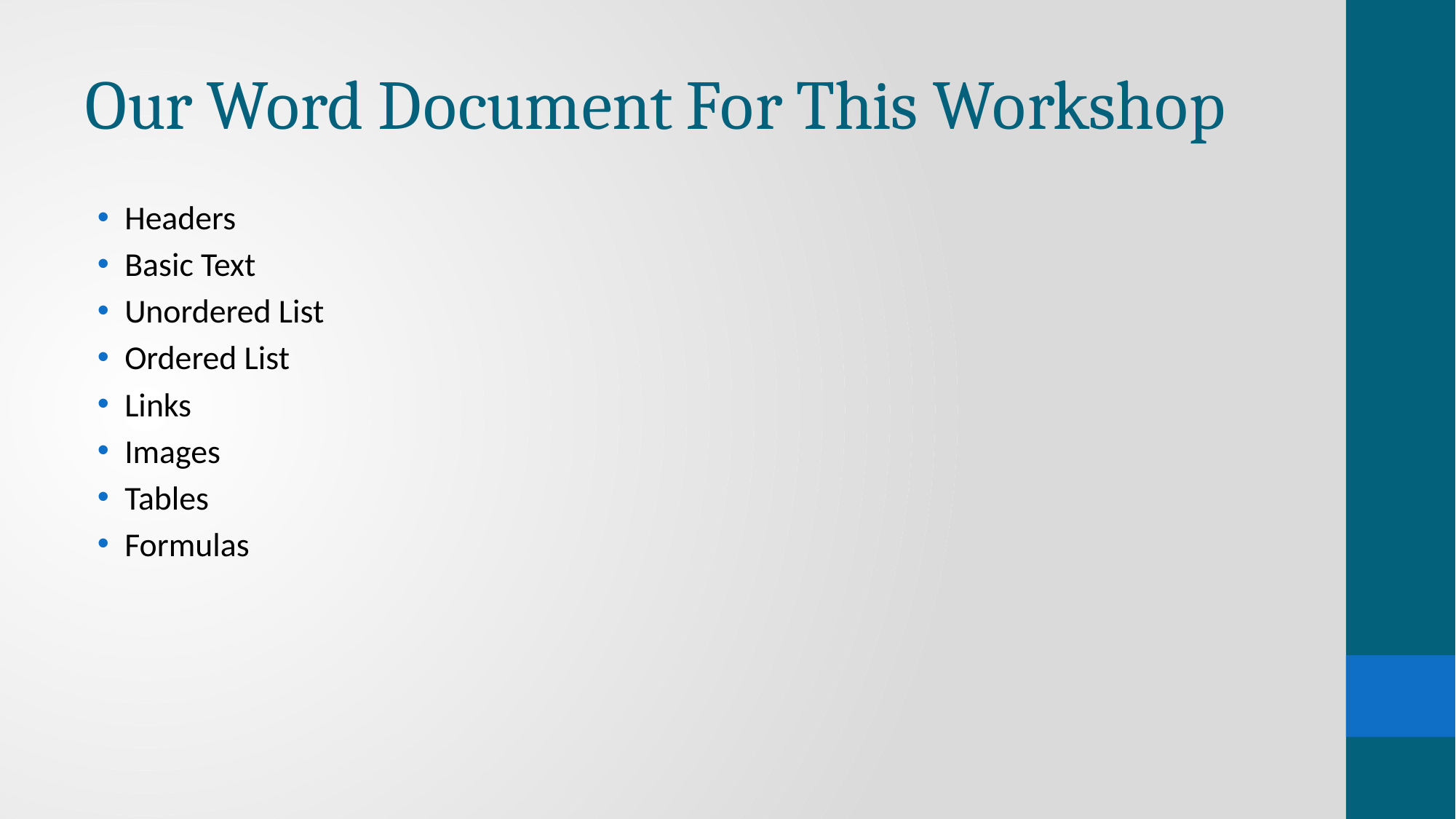

# Our Word Document For This Workshop
Headers
Basic Text
Unordered List
Ordered List
Links
Images
Tables
Formulas